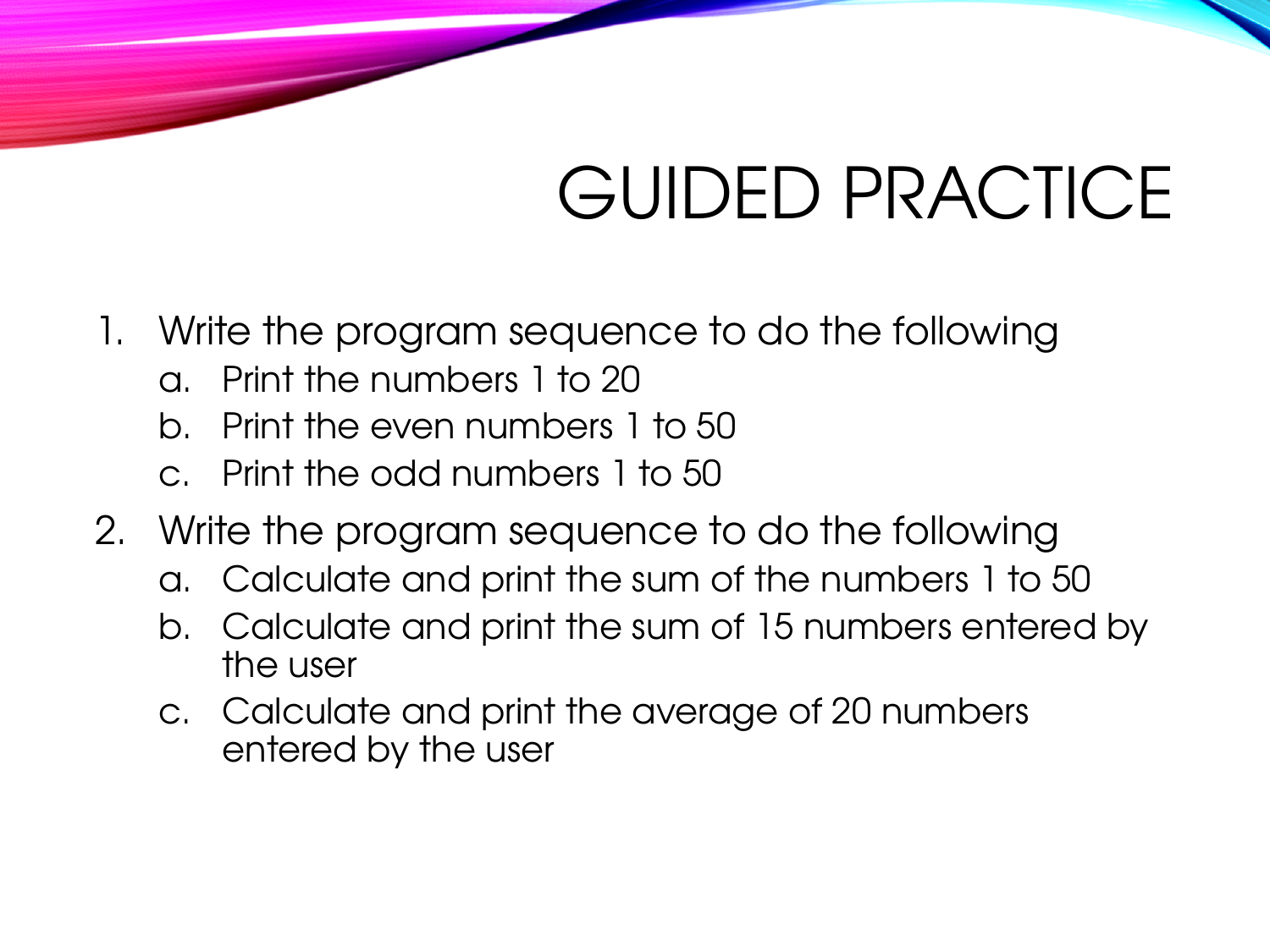

# Guided Practice
Write the program sequence to do the following
Print the numbers 1 to 20
Print the even numbers 1 to 50
Print the odd numbers 1 to 50
Write the program sequence to do the following
Calculate and print the sum of the numbers 1 to 50
Calculate and print the sum of 15 numbers entered by the user
Calculate and print the average of 20 numbers entered by the user